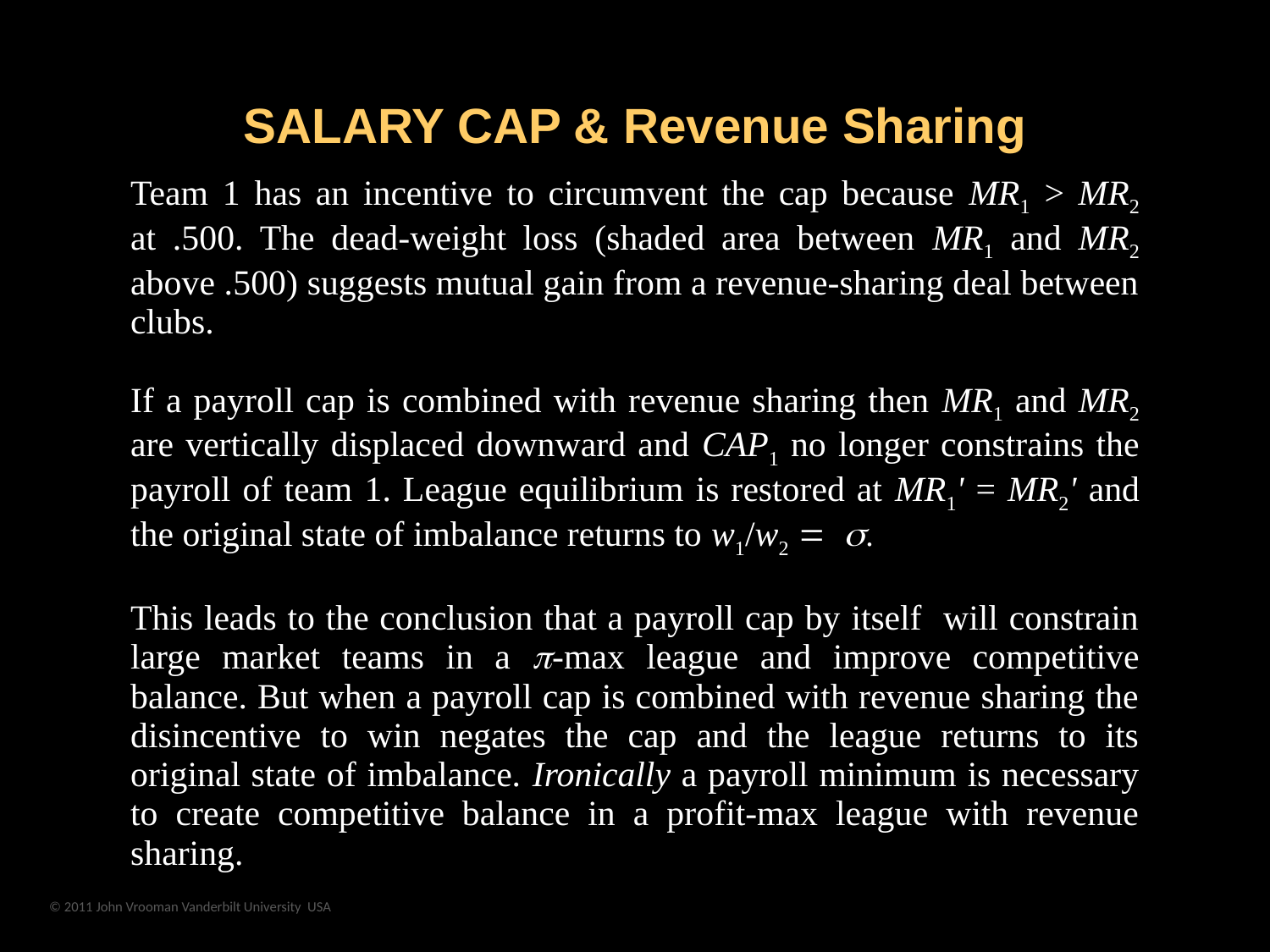

| SALARY CAP & Revenue Sharing |
| --- |
| Team 1 has an incentive to circumvent the cap because MR1 > MR2 at .500. The dead-weight loss (shaded area between MR1 and MR2 above .500) suggests mutual gain from a revenue-sharing deal between clubs. If a payroll cap is combined with revenue sharing then MR1 and MR2 are vertically displaced downward and CAP1 no longer constrains the payroll of team 1. League equilibrium is restored at MR1' = MR2' and the original state of imbalance returns to w1/w2 = σ. This leads to the conclusion that a payroll cap by itself will constrain large market teams in a π-max league and improve competitive balance. But when a payroll cap is combined with revenue sharing the disincentive to win negates the cap and the league returns to its original state of imbalance. Ironically a payroll minimum is necessary to create competitive balance in a profit-max league with revenue sharing. |
© 2011 John Vrooman Vanderbilt University  USA